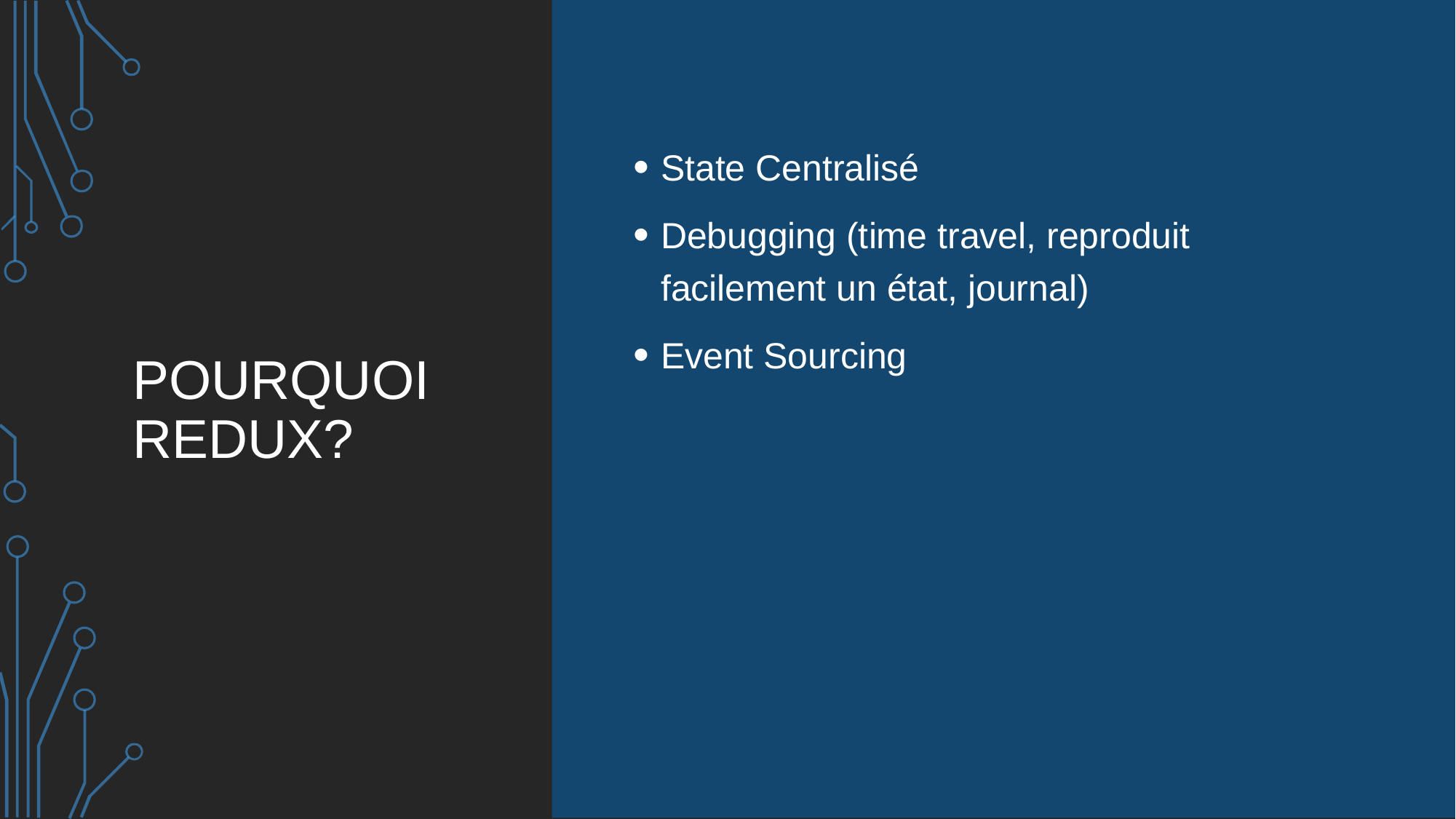

# Pourquoi redux?
State Centralisé
Debugging (time travel, reproduit facilement un état, journal)
Event Sourcing